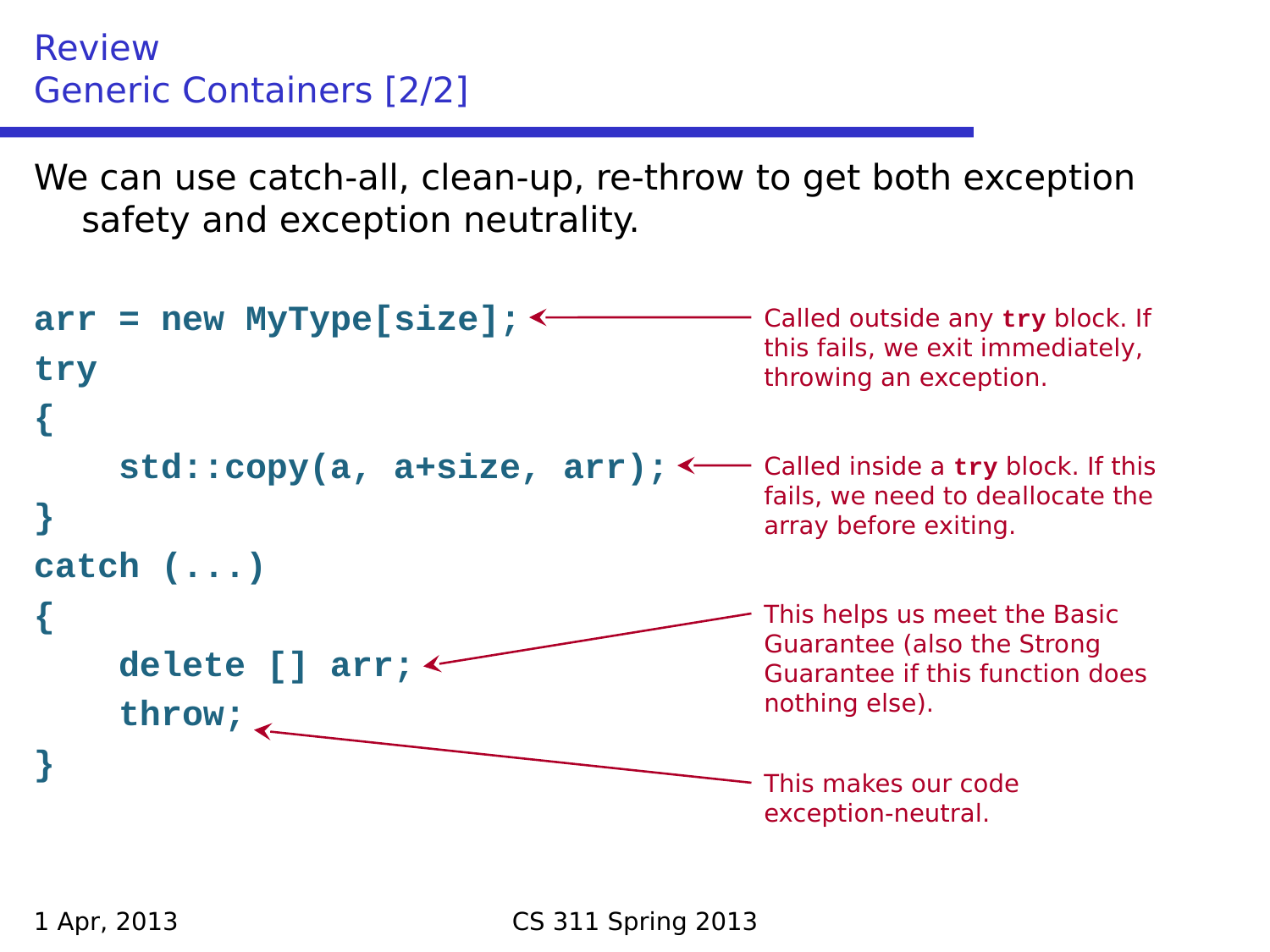

# Review Generic Containers [2/2]
We can use catch-all, clean-up, re-throw to get both exception safety and exception neutrality.

arr = new MyType[size];
try
{
    std::copy(a, a+size, arr);
}
catch (...)
{
    delete [] arr;
    throw;
}
Called outside any try block. If this fails, we exit immediately, throwing an exception.

Called inside a try block. If this fails, we need to deallocate the array before exiting.

This helps us meet the Basic Guarantee (also the Strong Guarantee if this function does nothing else).

This makes our code exception-neutral.
1 Apr, 2013
CS 311 Spring 2013